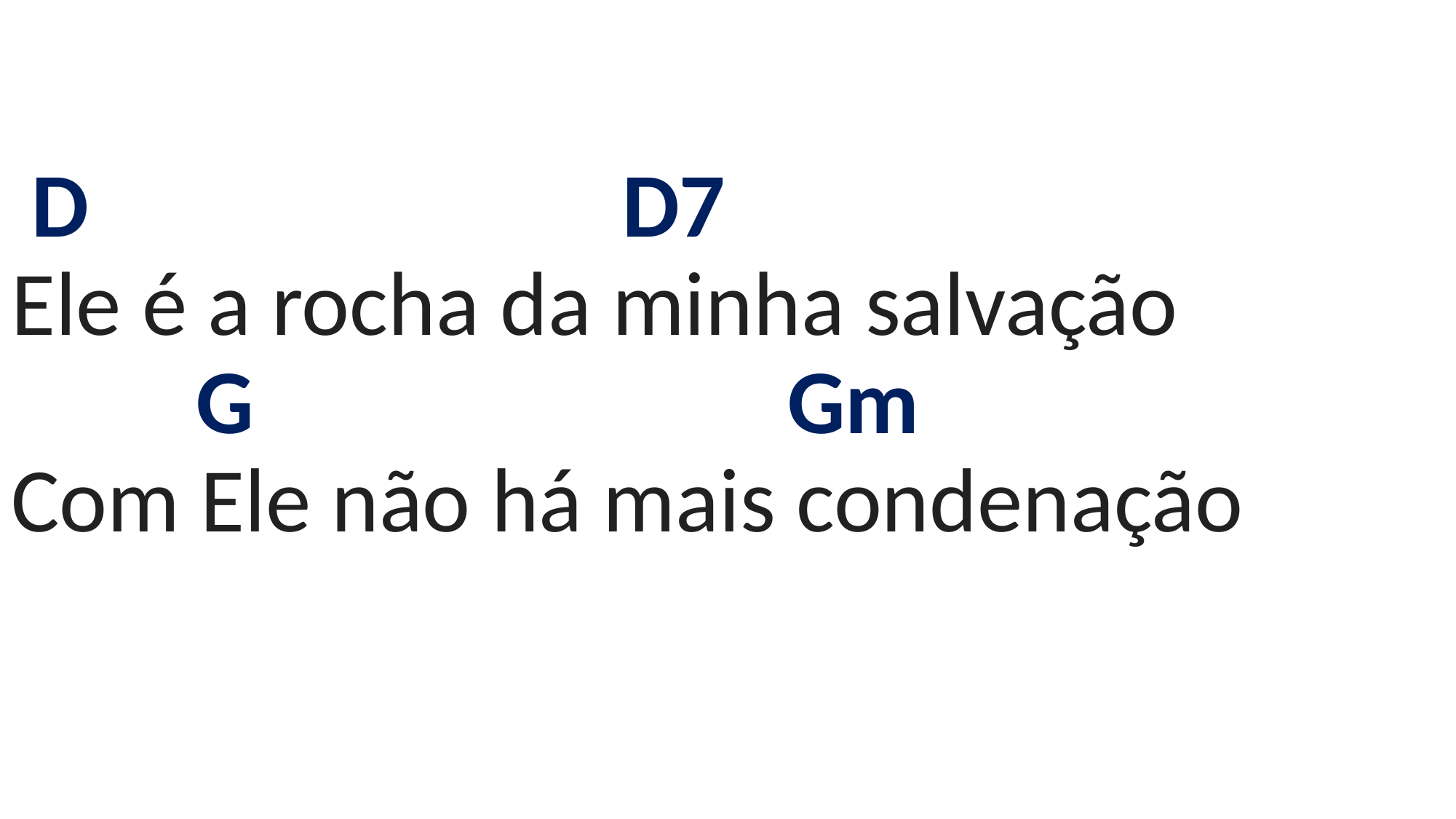

# D                          D7 Ele é a rocha da minha salvação G                          Gm Com Ele não há mais condenação